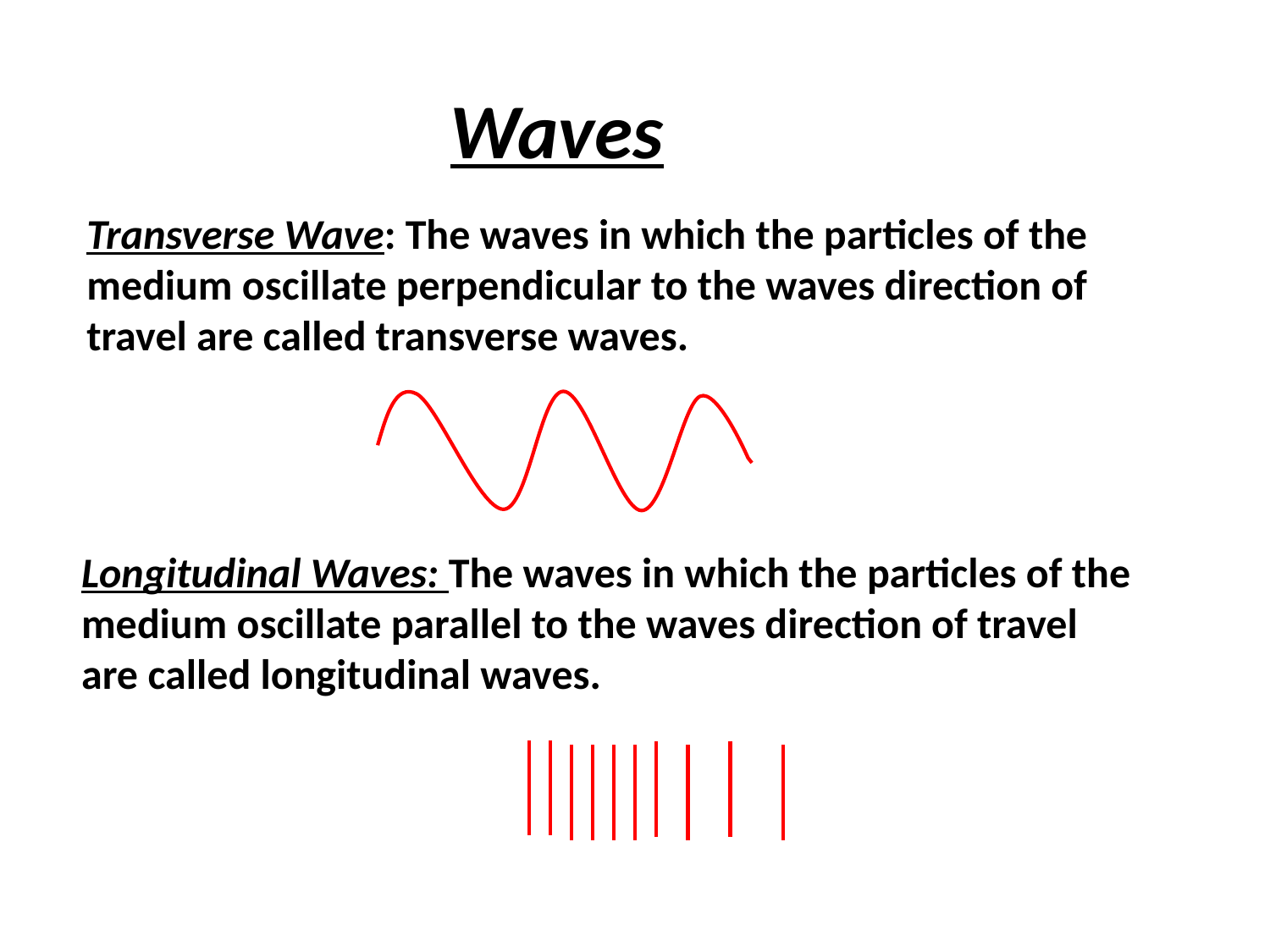

Waves
Transverse Wave: The waves in which the particles of the medium oscillate perpendicular to the waves direction of travel are called transverse waves.

Longitudinal Waves: The waves in which the particles of the medium oscillate parallel to the waves direction of travel are called longitudinal waves.